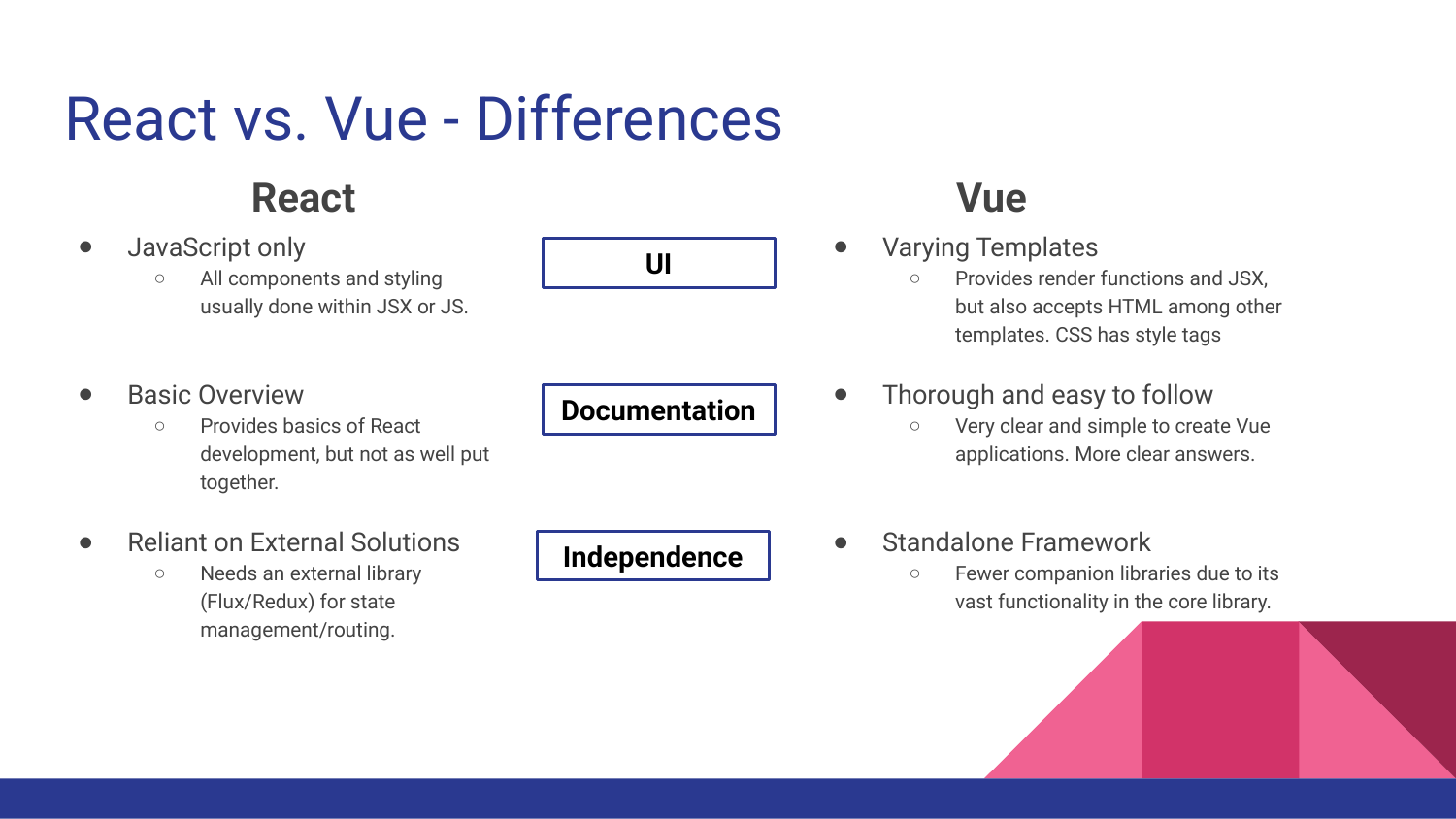

# React vs. Vue - Differences
React
Vue
JavaScript only
All components and styling usually done within JSX or JS.

Basic Overview
Provides basics of React development, but not as well put together.

Reliant on External Solutions
Needs an external library (Flux/Redux) for state management/routing.
Varying Templates
Provides render functions and JSX, but also accepts HTML among other templates. CSS has style tags

Thorough and easy to follow
Very clear and simple to create Vue applications. More clear answers.

Standalone Framework
Fewer companion libraries due to its vast functionality in the core library.
UI
Documentation
Independence